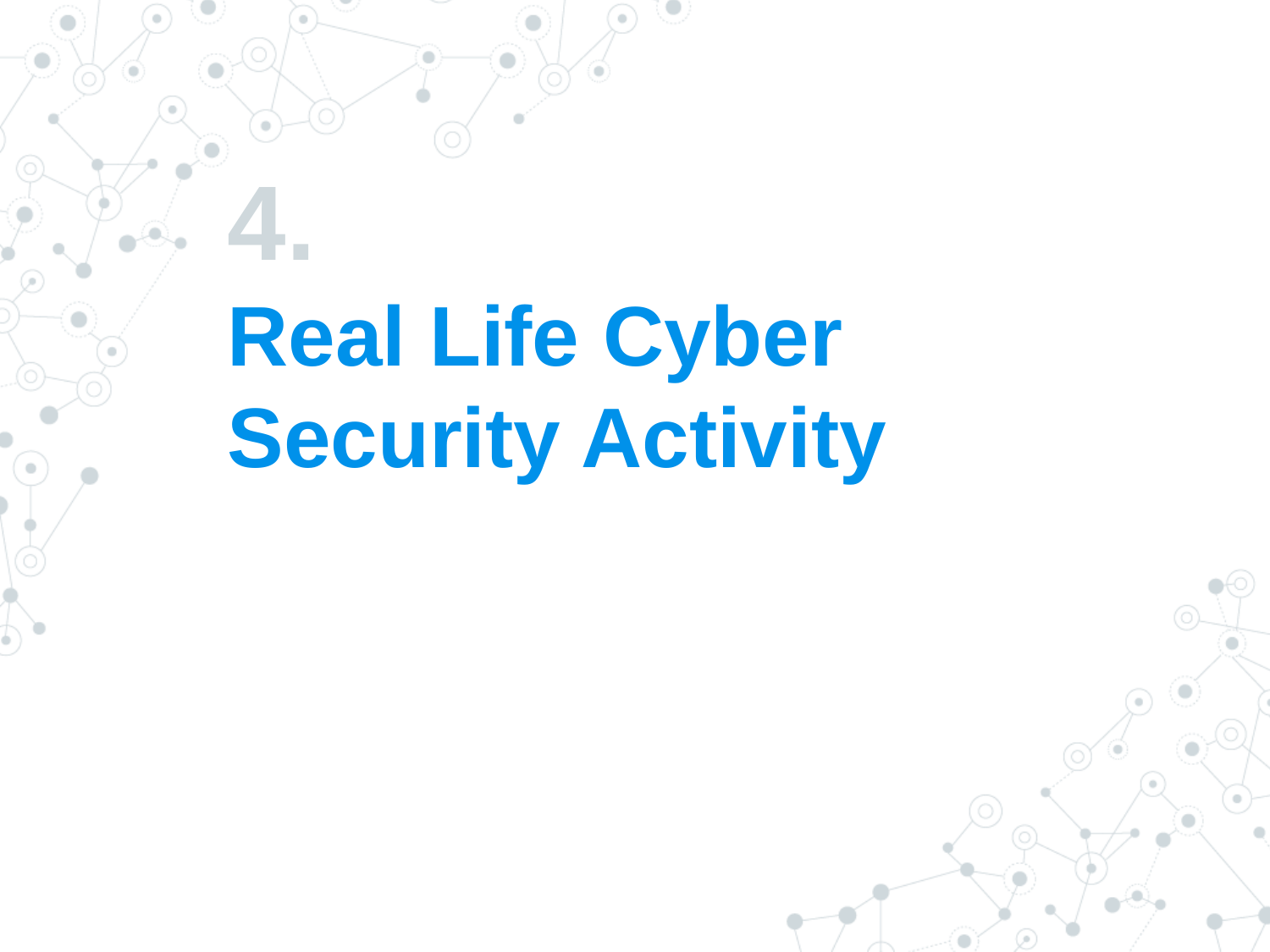

# 4.
Real Life Cyber Security Activity